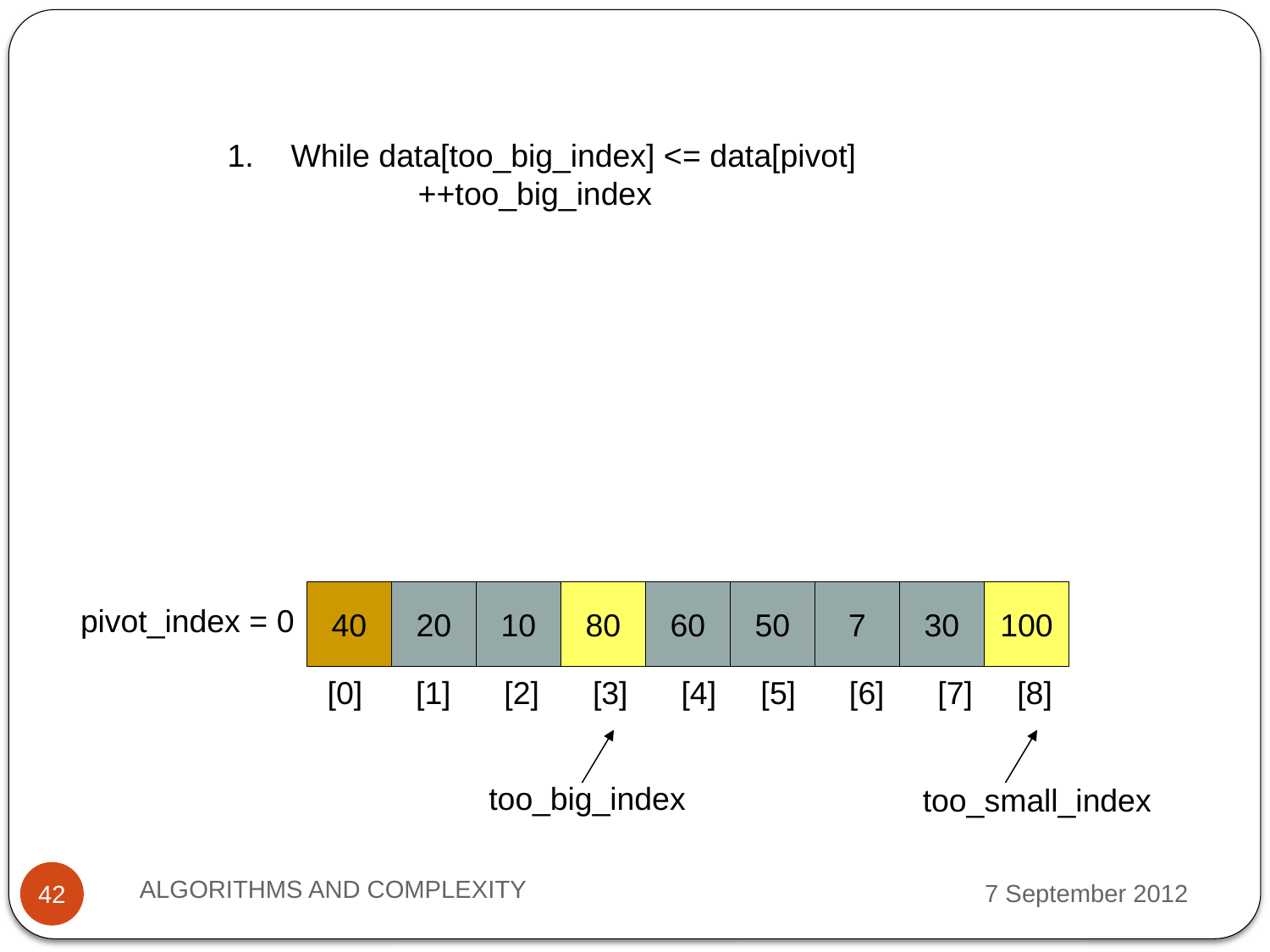

While data[too_big_index] <= data[pivot]
		++too_big_index

40
20
10
80
60
50
7
30
100
pivot_index = 0
[0]      [1]      [2]      [3]      [4]     [5]      [6]      [7]     [8]

too_big_index
too_small_index
ALGORITHMS AND COMPLEXITY
7 September 2012
42